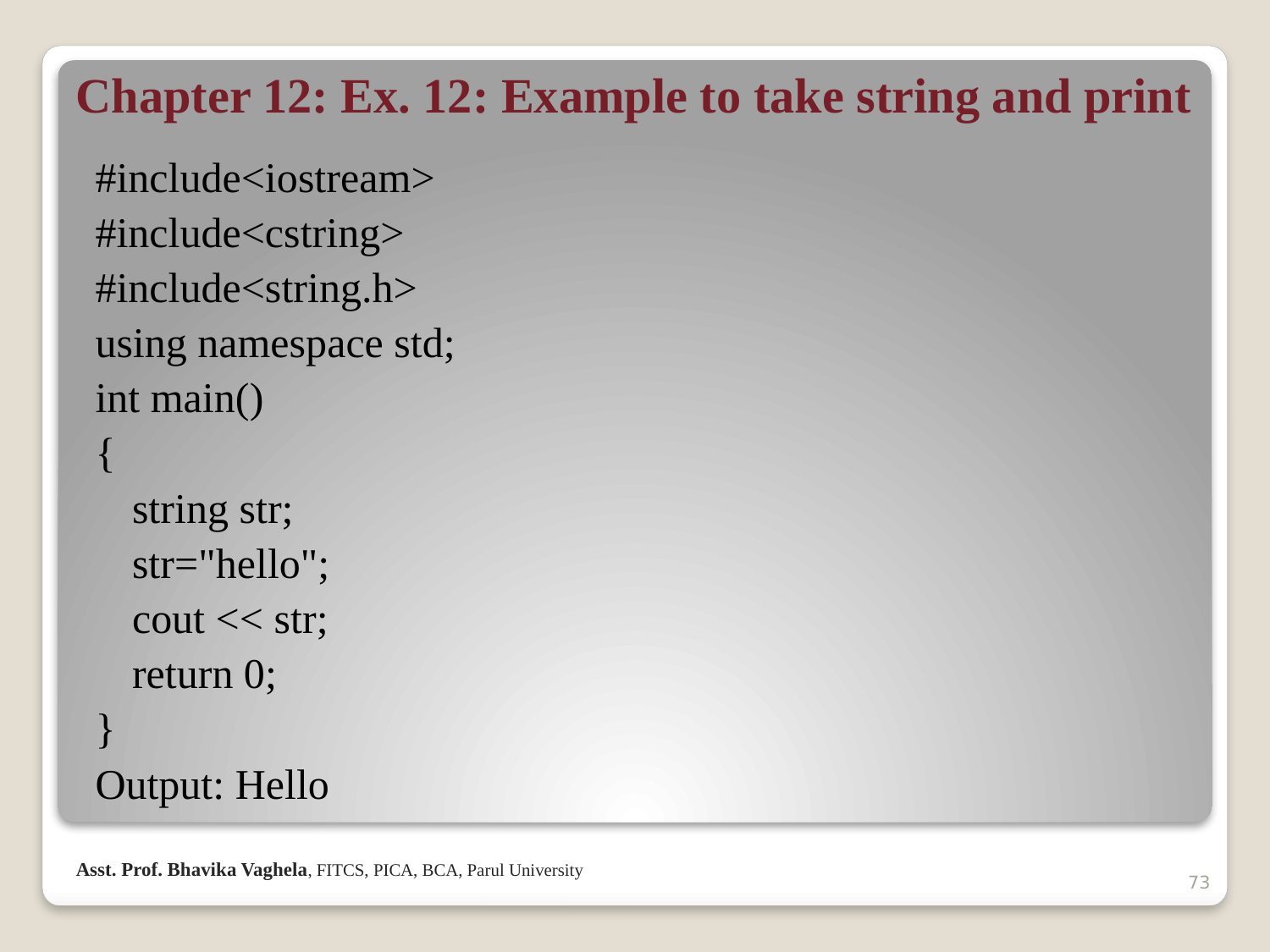

# Chapter 12: Ex. 12: Example to take string and print
#include<iostream>
#include<cstring>
#include<string.h>
using namespace std;
int main()
{
	string str;
	str="hello";
	cout << str;
	return 0;
}
Output: Hello

Asst. Prof. Bhavika Vaghela, FITCS, PICA, BCA, Parul University
73